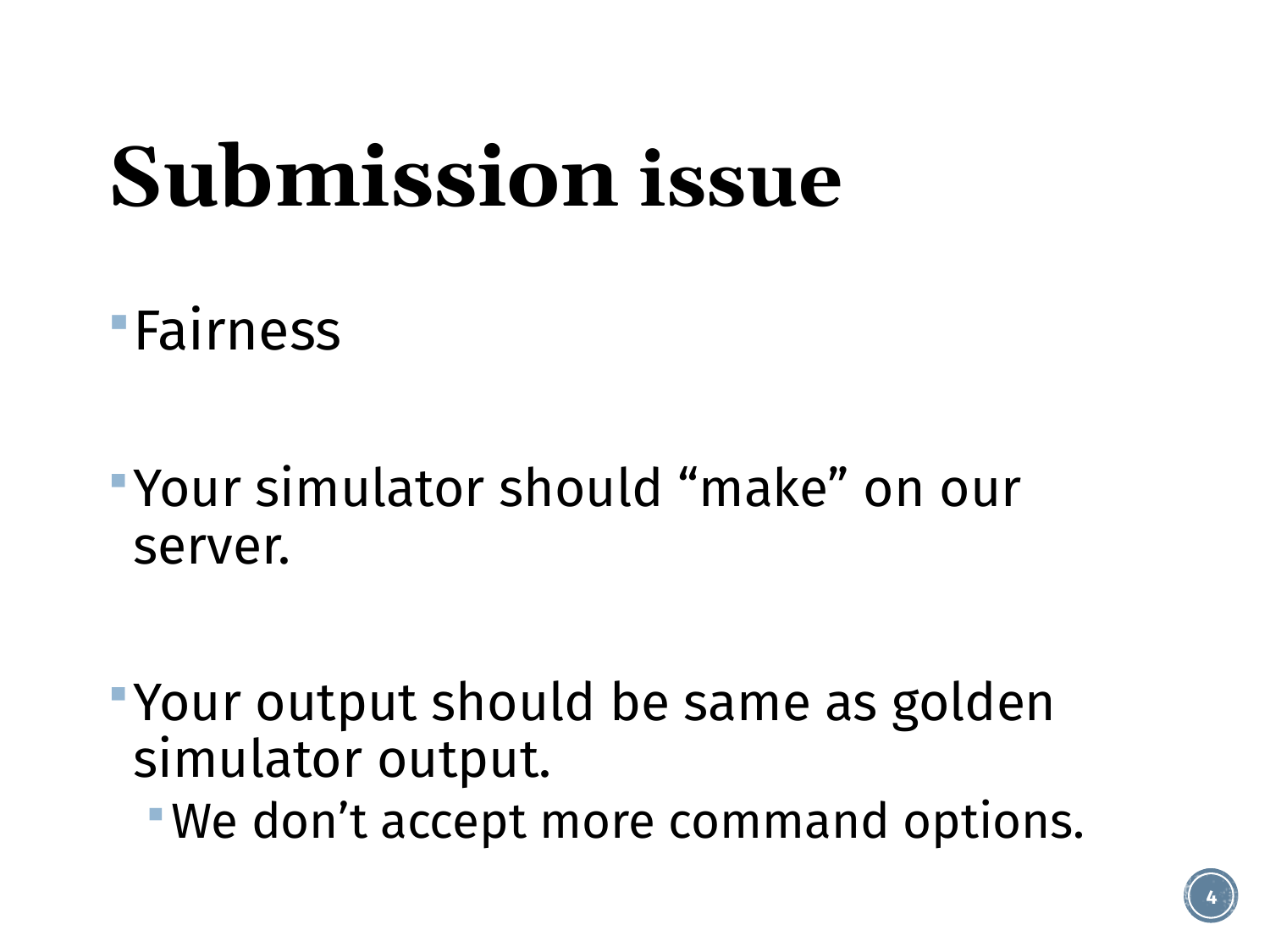

# Submission issue
Fairness

Your simulator should “make” on our server.

Your output should be same as golden simulator output.
We don’t accept more command options.
4